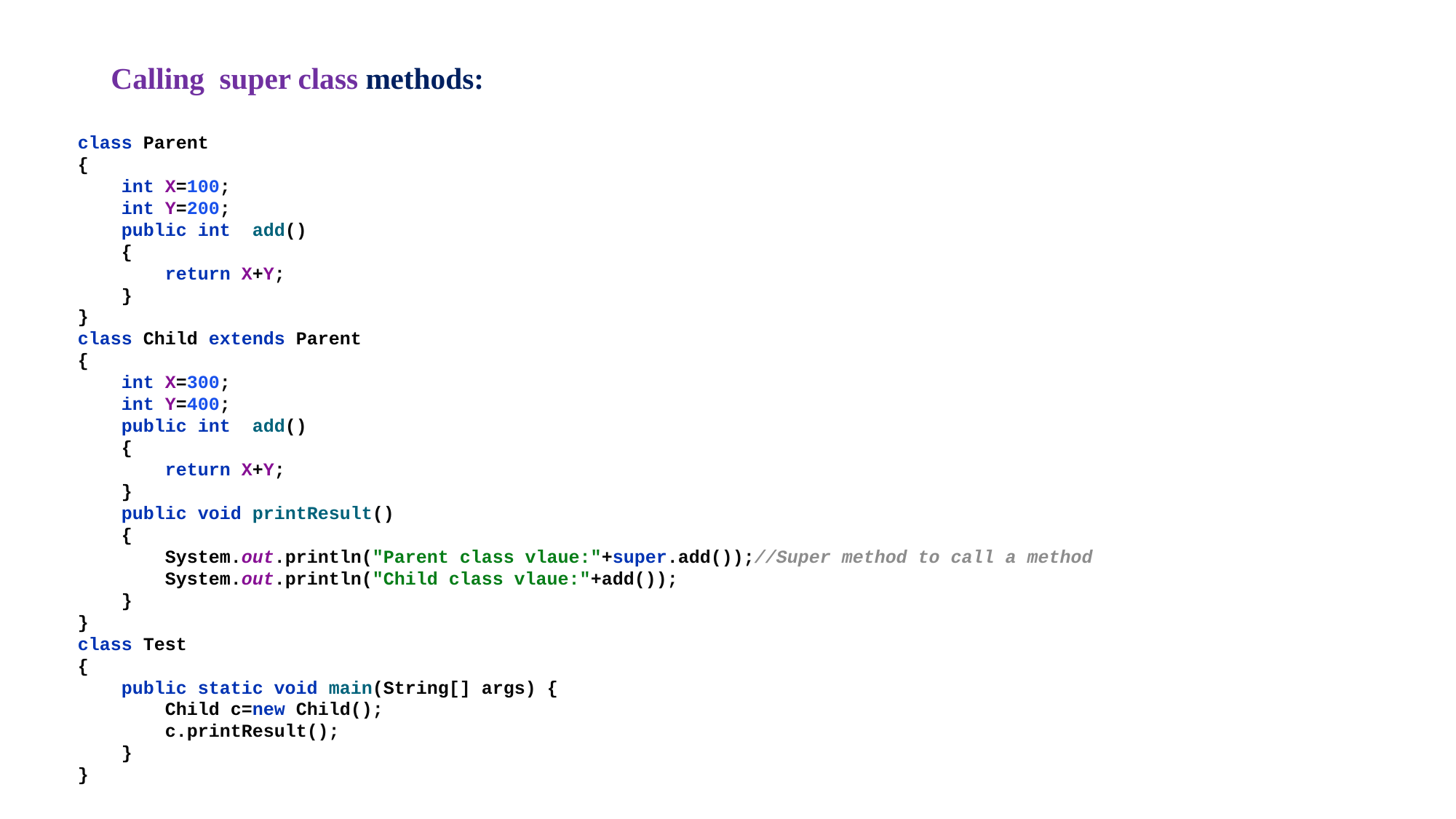

# Calling  super class methods:
class Parent
{
    int X=100;
    int Y=200;
    public int  add()
    {
        return X+Y;
    }
}
class Child extends Parent
{
    int X=300;
    int Y=400;
    public int  add()
    {
        return X+Y;
    }
    public void printResult()
    {
        System.out.println("Parent class vlaue:"+super.add());//Super method to call a method
        System.out.println("Child class vlaue:"+add());
    }
}
class Test
{
    public static void main(String[] args) {
        Child c=new Child();
        c.printResult();
    }
}